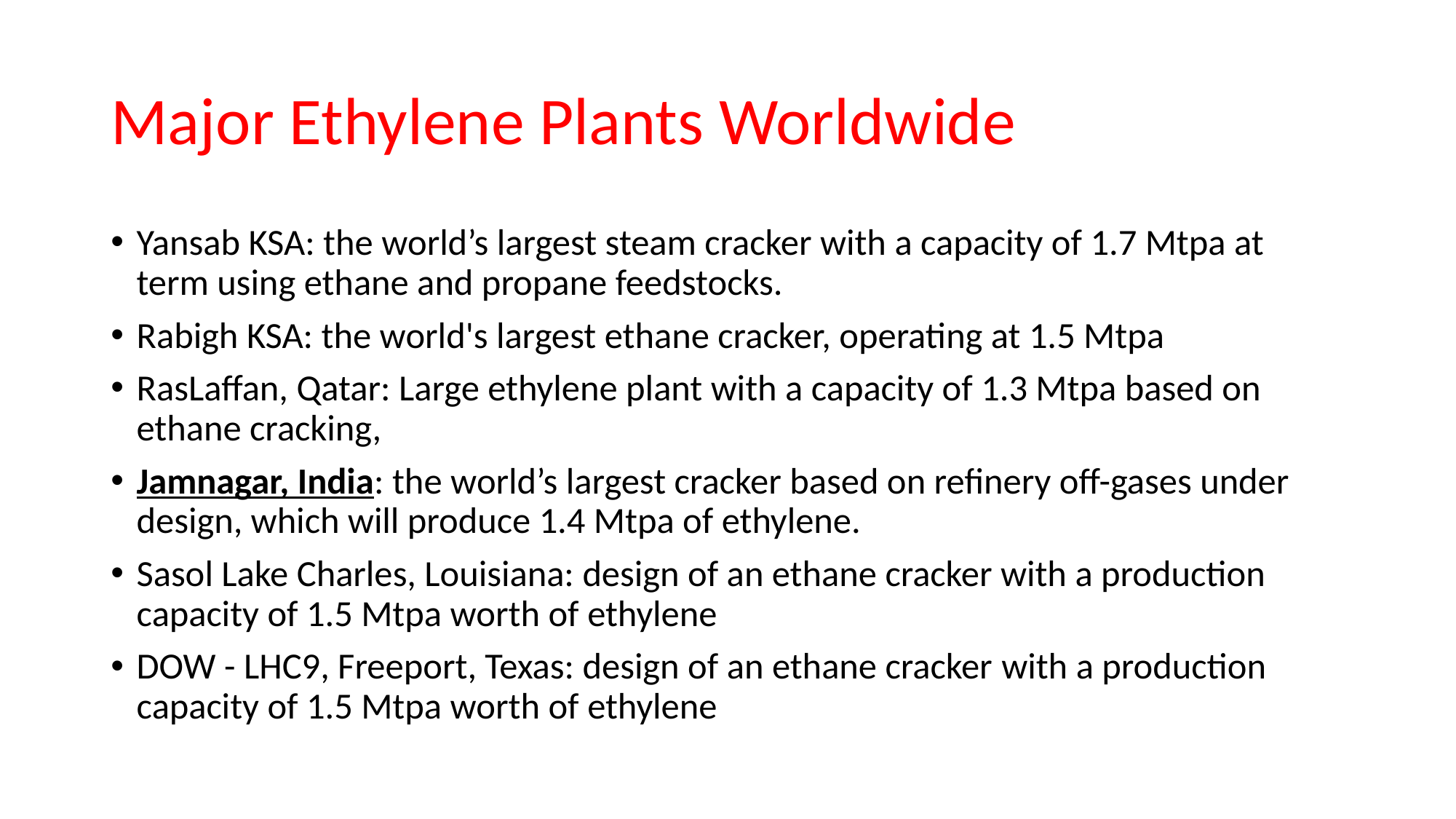

# Major Ethylene Plants Worldwide
Yansab KSA: the world’s largest steam cracker with a capacity of 1.7 Mtpa at term using ethane and propane feedstocks.
Rabigh KSA: the world's largest ethane cracker, operating at 1.5 Mtpa
RasLaffan, Qatar: Large ethylene plant with a capacity of 1.3 Mtpa based on ethane cracking,
Jamnagar, India: the world’s largest cracker based on refinery off-gases under design, which will produce 1.4 Mtpa of ethylene.
Sasol Lake Charles, Louisiana: design of an ethane cracker with a production capacity of 1.5 Mtpa worth of ethylene
DOW - LHC9, Freeport, Texas: design of an ethane cracker with a production capacity of 1.5 Mtpa worth of ethylene